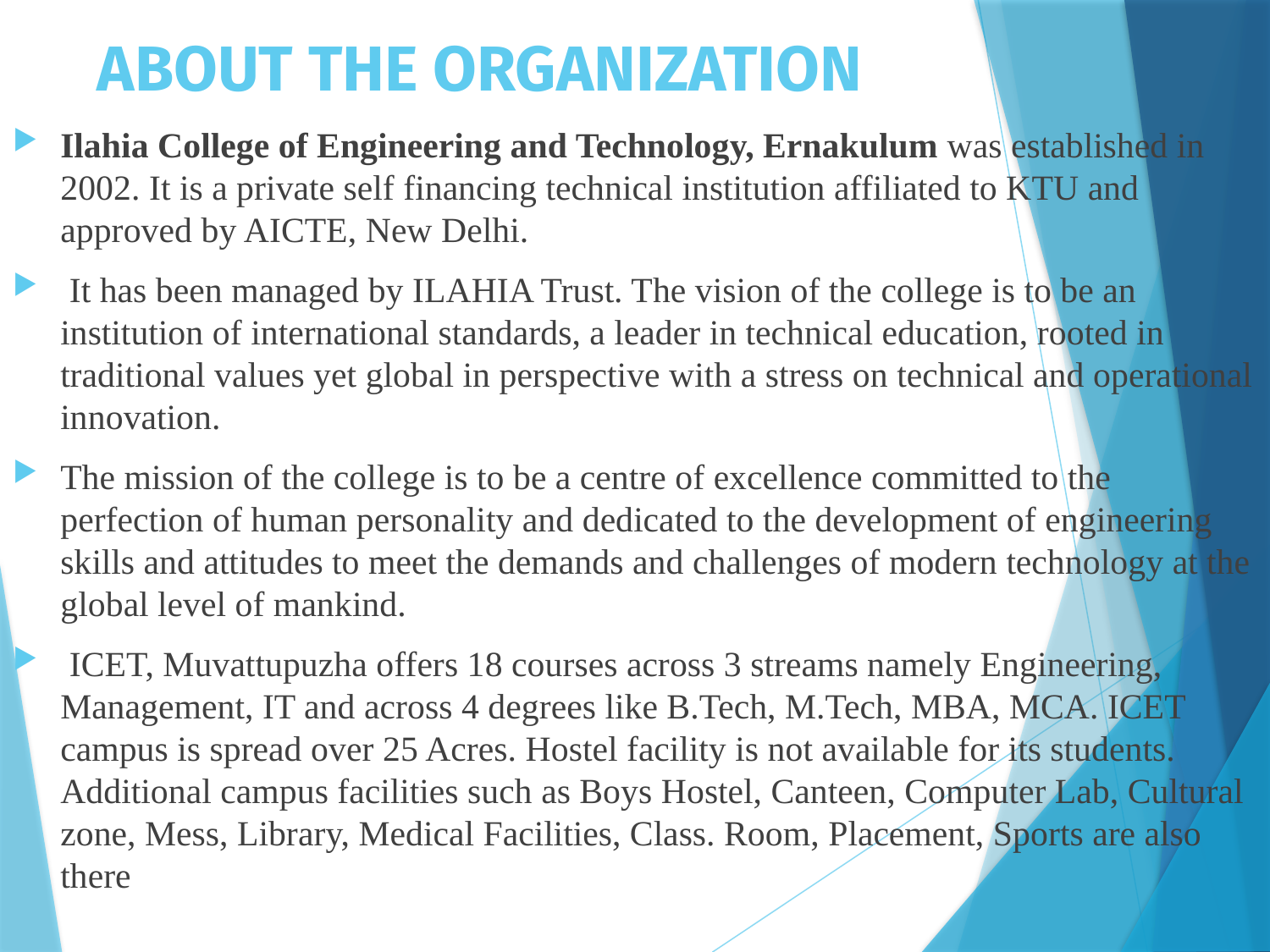

# ABOUT THE ORGANIZATION
Ilahia College of Engineering and Technology, Ernakulum was established in 2002. It is a private self financing technical institution affiliated to KTU and approved by AICTE, New Delhi.
 It has been managed by ILAHIA Trust. The vision of the college is to be an institution of international standards, a leader in technical education, rooted in traditional values yet global in perspective with a stress on technical and operational innovation.
The mission of the college is to be a centre of excellence committed to the perfection of human personality and dedicated to the development of engineering skills and attitudes to meet the demands and challenges of modern technology at the global level of mankind.
 ICET, Muvattupuzha offers 18 courses across 3 streams namely Engineering, Management, IT and across 4 degrees like B.Tech, M.Tech, MBA, MCA. ICET campus is spread over 25 Acres. Hostel facility is not available for its students. Additional campus facilities such as Boys Hostel, Canteen, Computer Lab, Cultural zone, Mess, Library, Medical Facilities, Class. Room, Placement, Sports are also there